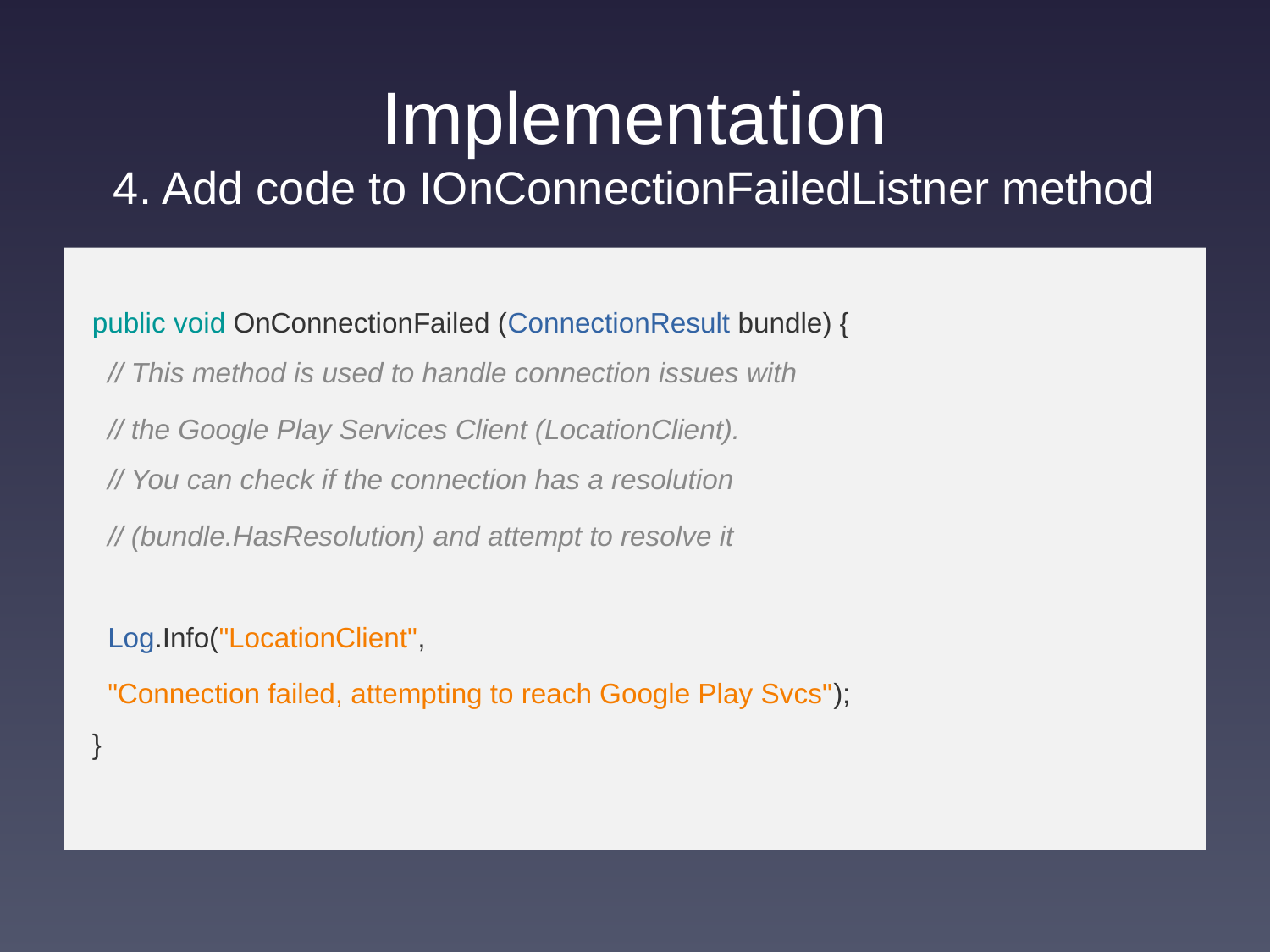

# Implementation 4. Add code to IOnConnectionFailedListner method
public void OnConnectionFailed (ConnectionResult bundle) {
  // This method is used to handle connection issues with
  // the Google Play Services Client (LocationClient).
  // You can check if the connection has a resolution
  // (bundle.HasResolution) and attempt to resolve it
  Log.Info("LocationClient",
  "Connection failed, attempting to reach Google Play Svcs");
}